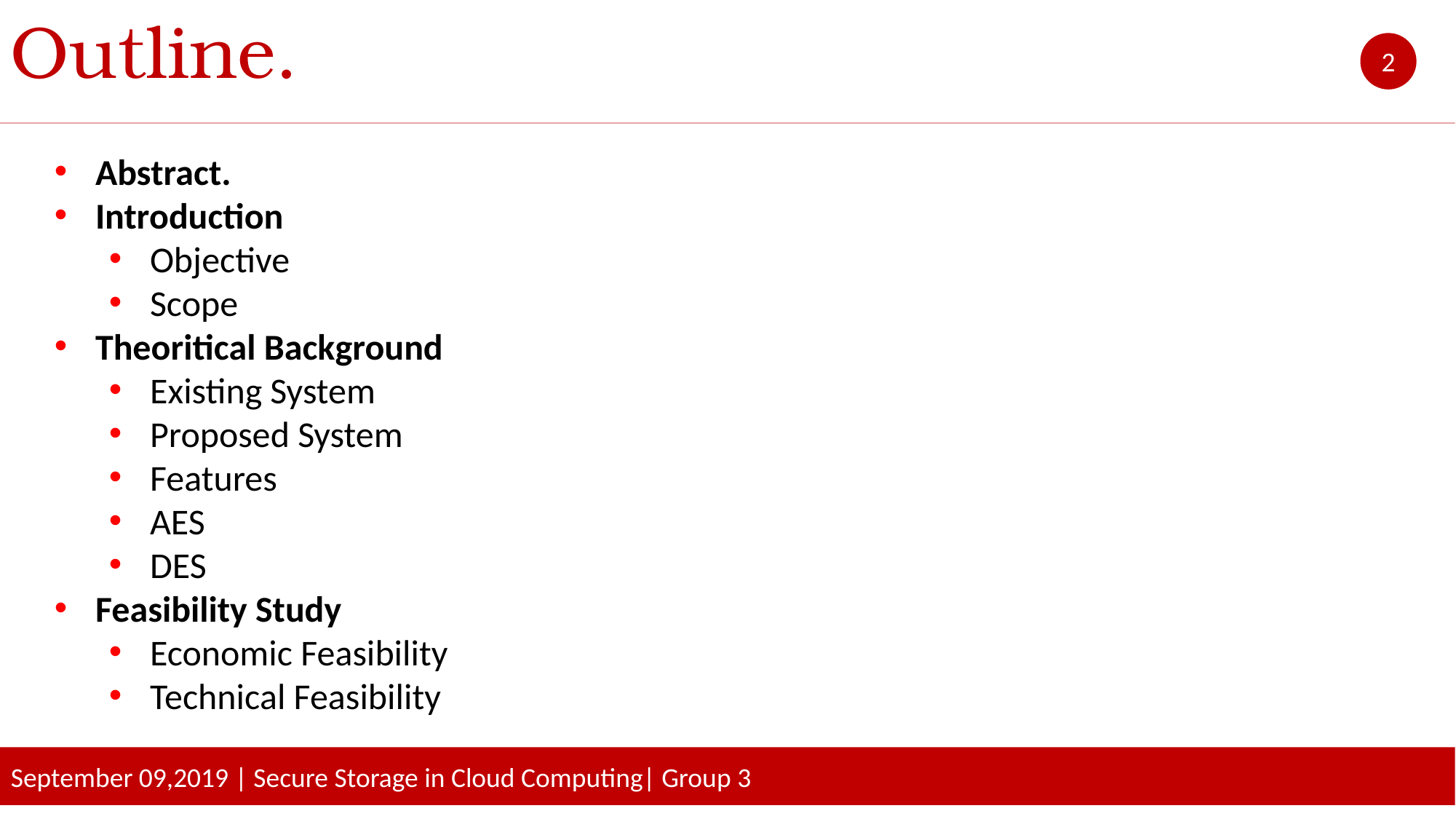

Outline.
2

Abstract.
Introduction
Objective
Scope
Theoritical Background
Existing System
Proposed System
Features
AES
DES
Feasibility Study
Economic Feasibility
Technical Feasibility

September 09,2019 | Secure Storage in Cloud Computing| Group 3